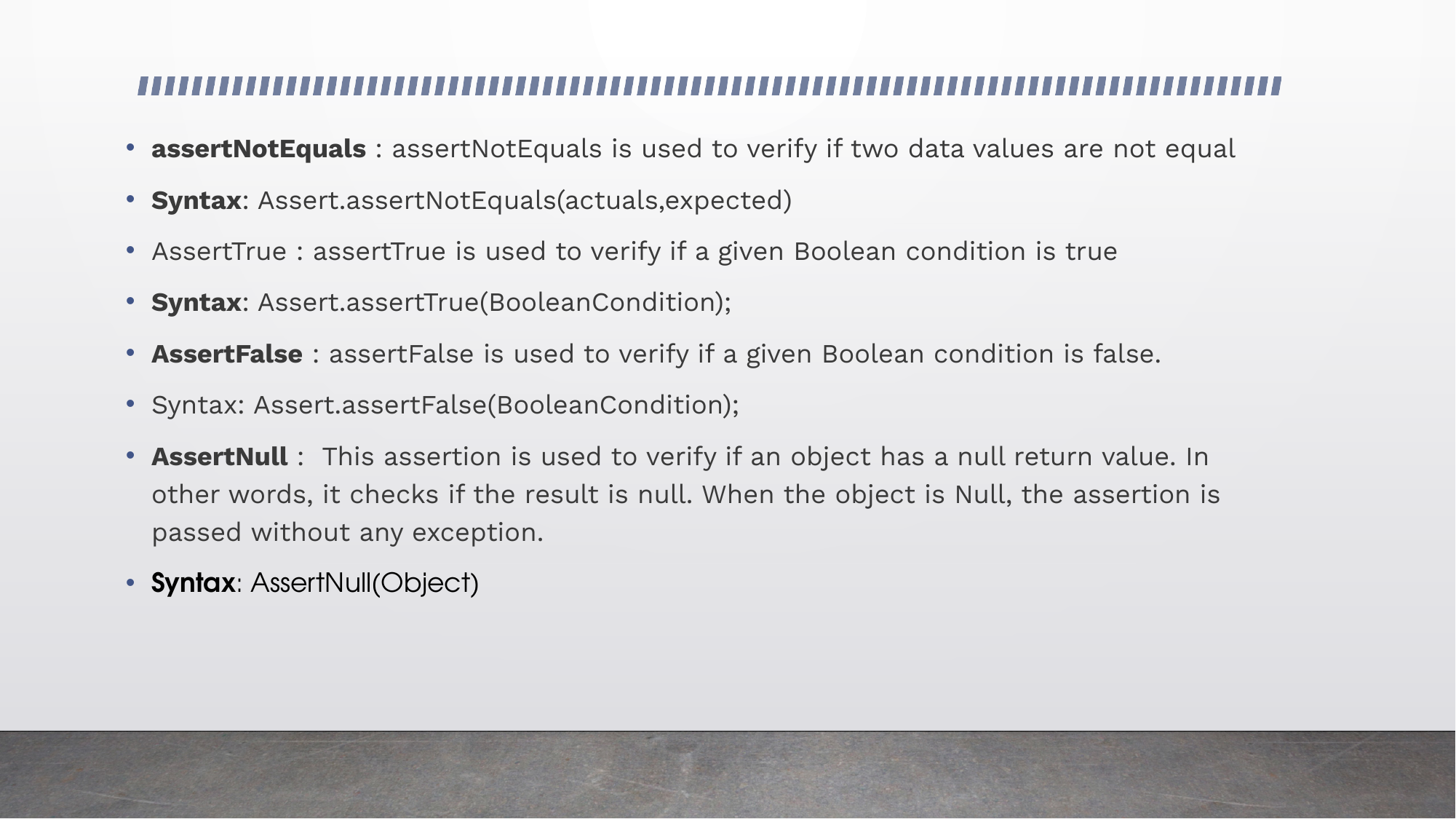

assertNotEquals : assertNotEquals is used to verify if two data values are not equal
Syntax: Assert.assertNotEquals(actuals,expected)
AssertTrue : assertTrue is used to verify if a given Boolean condition is true
Syntax: Assert.assertTrue(BooleanCondition);
AssertFalse : assertFalse is used to verify if a given Boolean condition is false.
Syntax: Assert.assertFalse(BooleanCondition);
AssertNull :  This assertion is used to verify if an object has a null return value. In other words, it checks if the result is null. When the object is Null, the assertion is passed without any exception.
Syntax: AssertNull(Object)